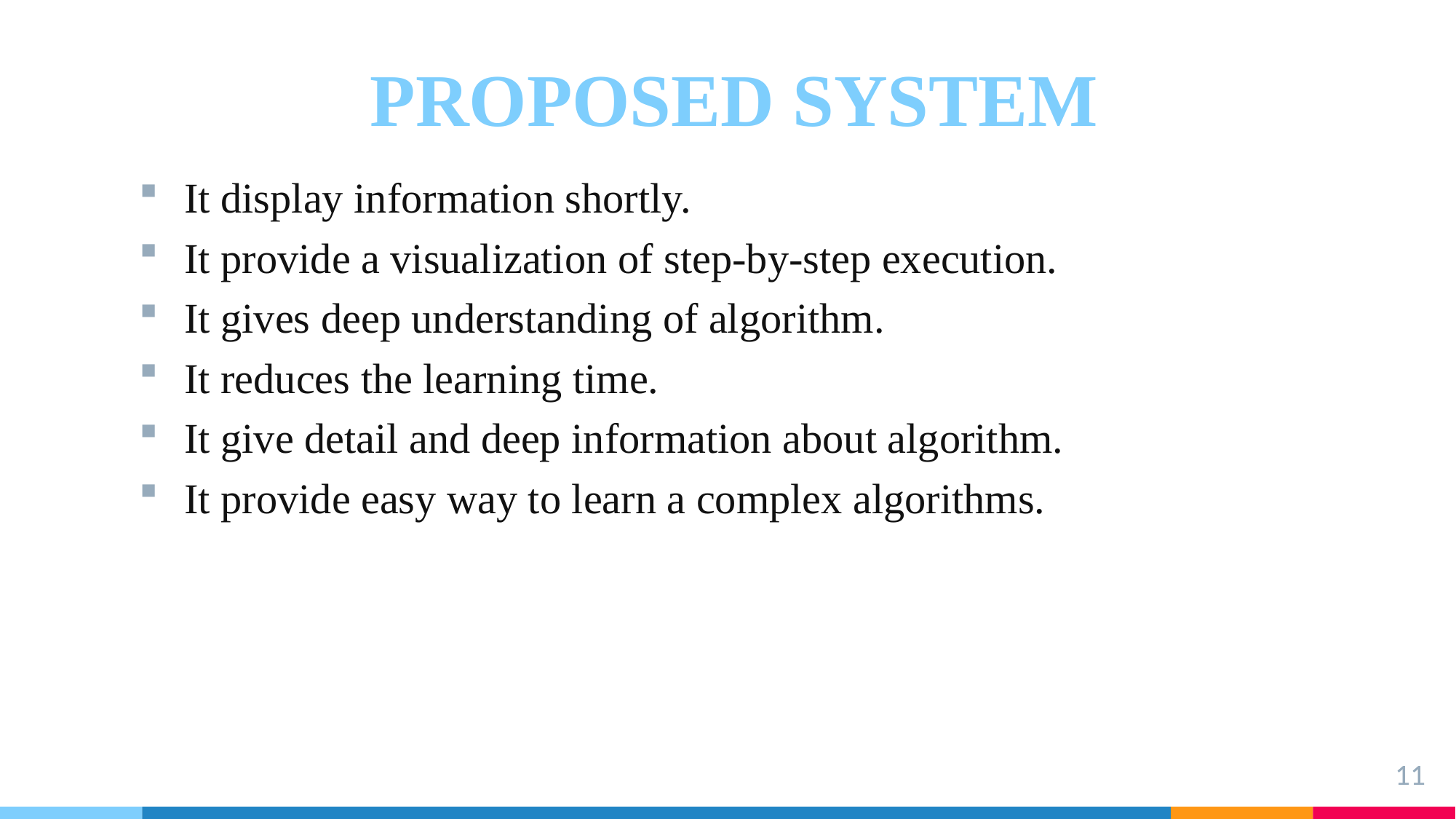

PROPOSED SYSTEM
It display information shortly.
It provide a visualization of step-by-step execution.
It gives deep understanding of algorithm.
It reduces the learning time.
It give detail and deep information about algorithm.
It provide easy way to learn a complex algorithms.
11
11